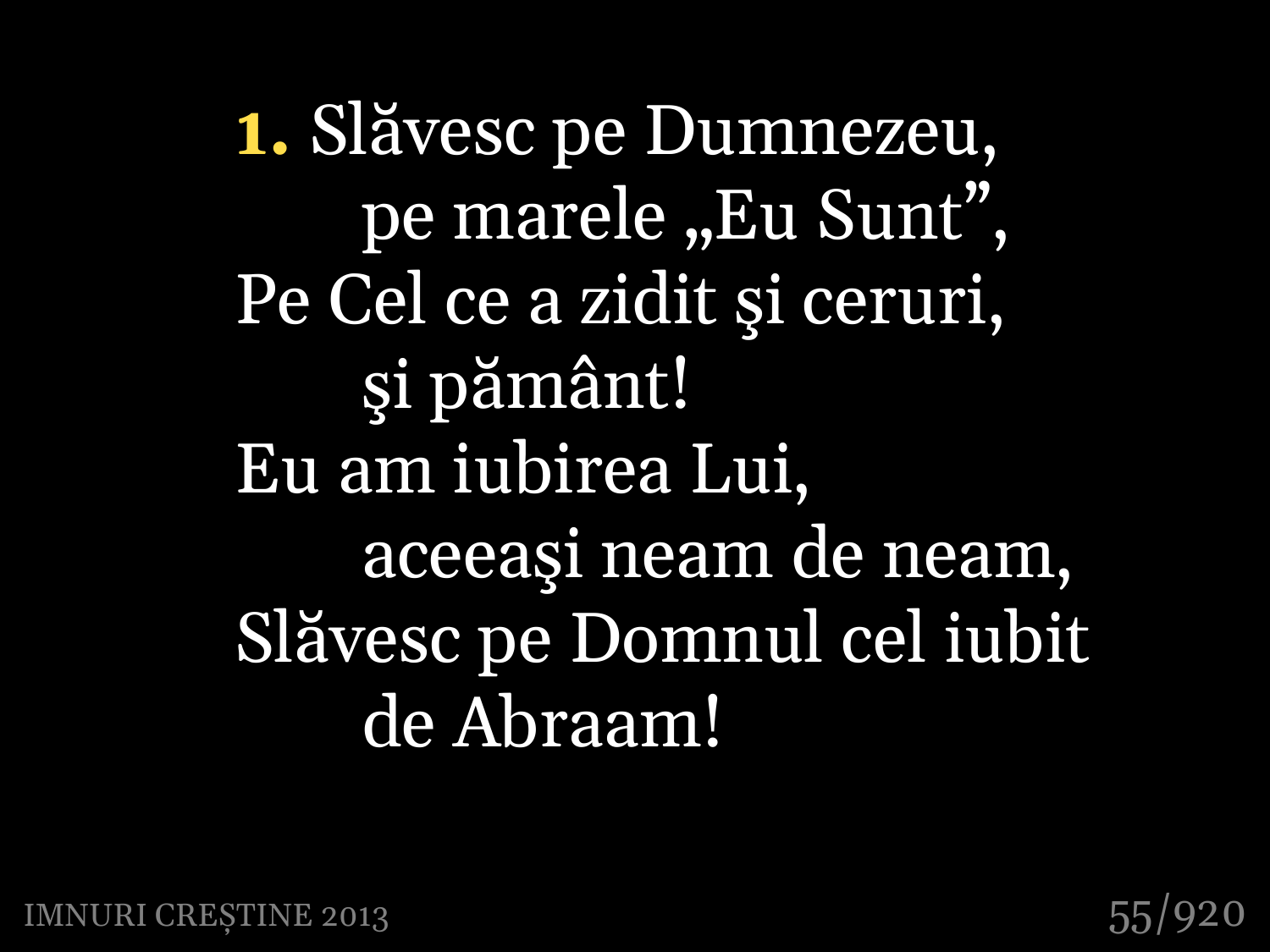

1. Slăvesc pe Dumnezeu,
	pe marele „Eu Sunt”,
Pe Cel ce a zidit şi ceruri,
	şi pământ!
Eu am iubirea Lui,
	aceeaşi neam de neam,
Slăvesc pe Domnul cel iubit
	de Abraam!
55/920
IMNURI CREȘTINE 2013